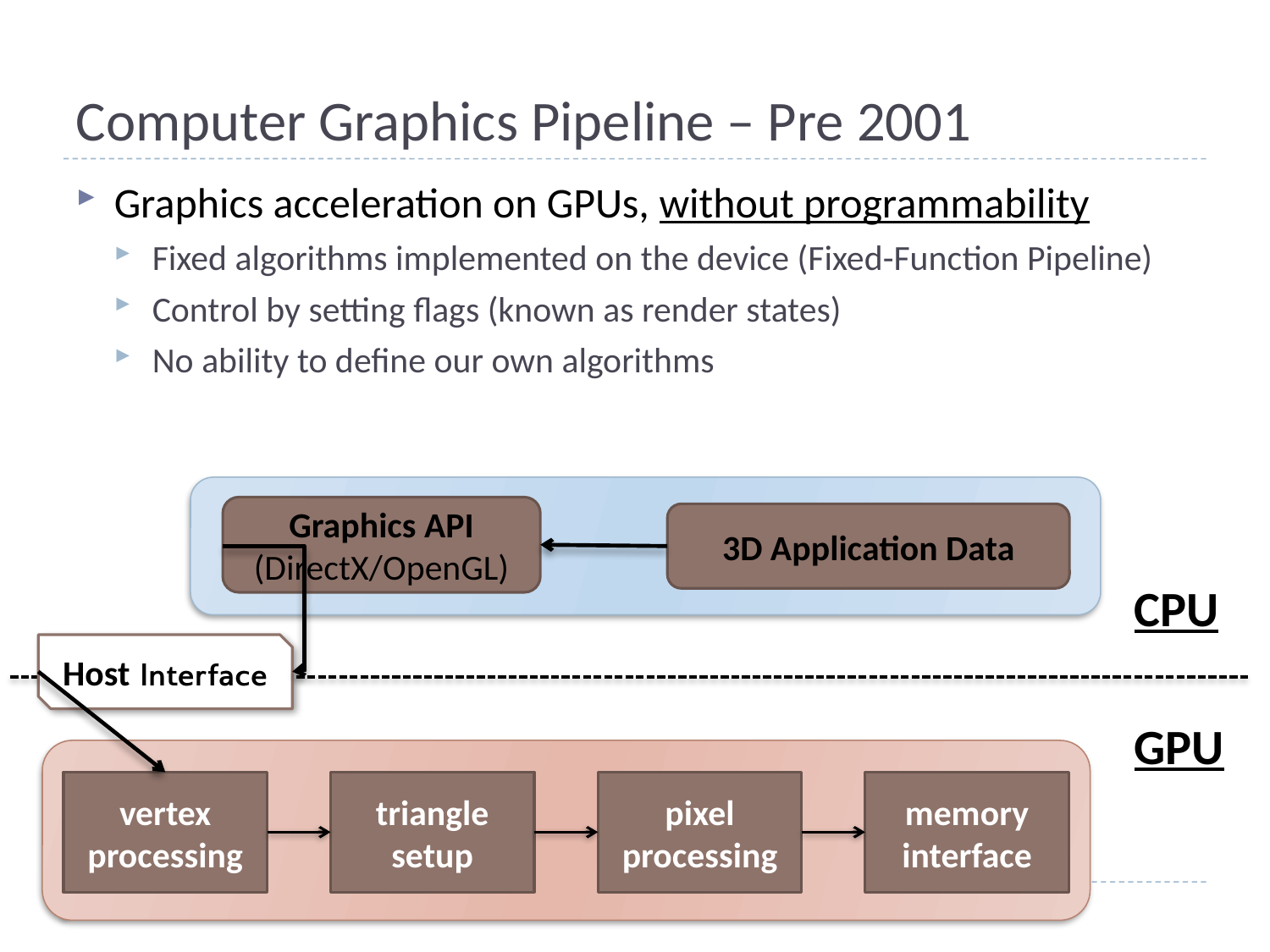

# Computer Graphics Pipeline – Pre 2001
Graphics acceleration on GPUs, without programmability
Fixed algorithms implemented on the device (Fixed-Function Pipeline)
Control by setting flags (known as render states)
No ability to define our own algorithms

Graphics API
(DirectX/OpenGL)
3D Application Data
CPU
Host Interface
GPU

vertex
processing
triangle
setup
pixel
 processing
memory
interface